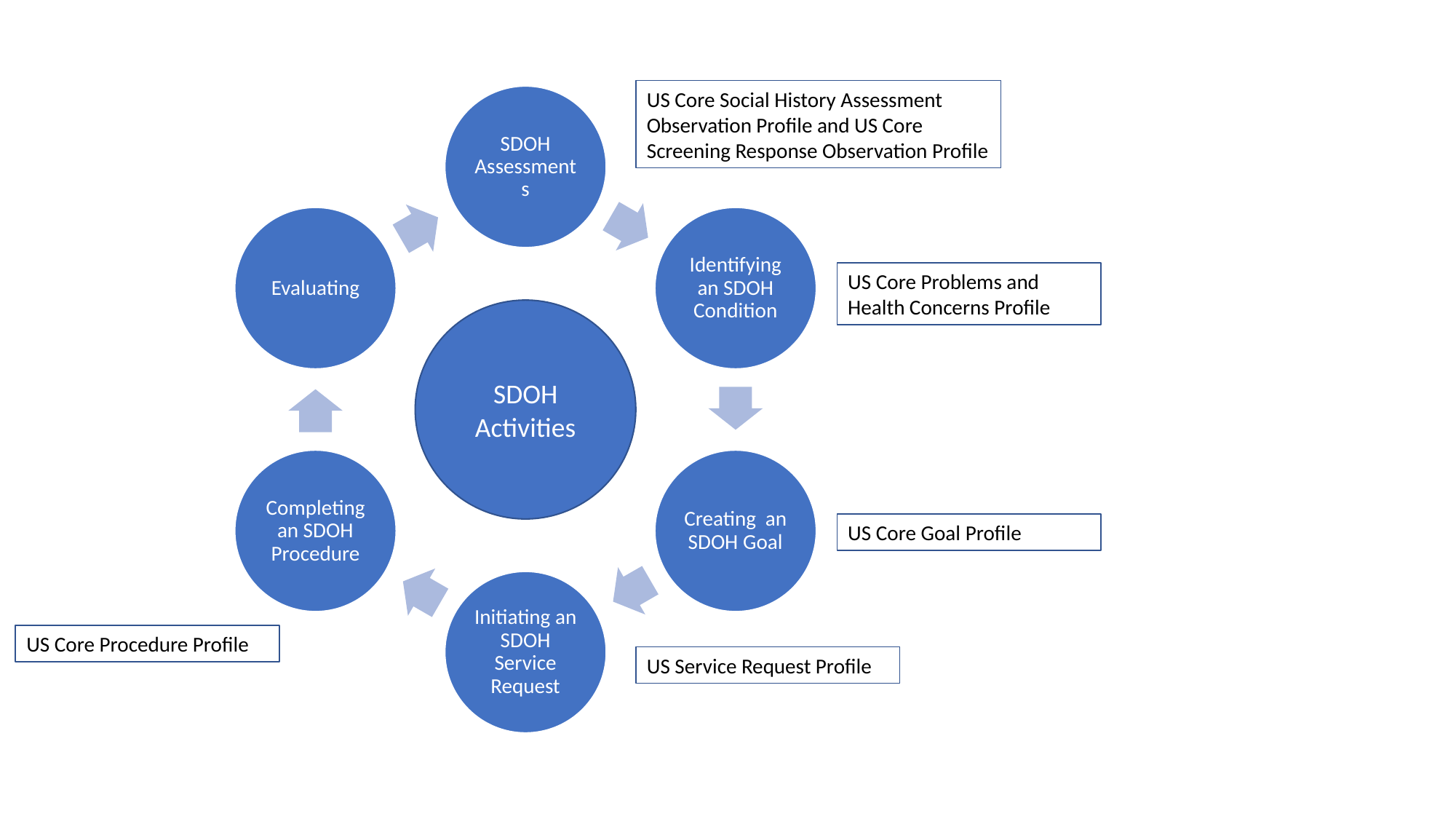

US Core Social History Assessment Observation Profile and US Core Screening Response Observation Profile

SDOH Assessments

Evaluating
Identifying an SDOH Condition

Completing an SDOH Procedure
Creating  an SDOH Goal

Initiating an SDOH Service Request
US Core Problems and Health Concerns Profile
SDOH Activities
US Core Goal Profile
US Core Procedure Profile
US Service Request Profile